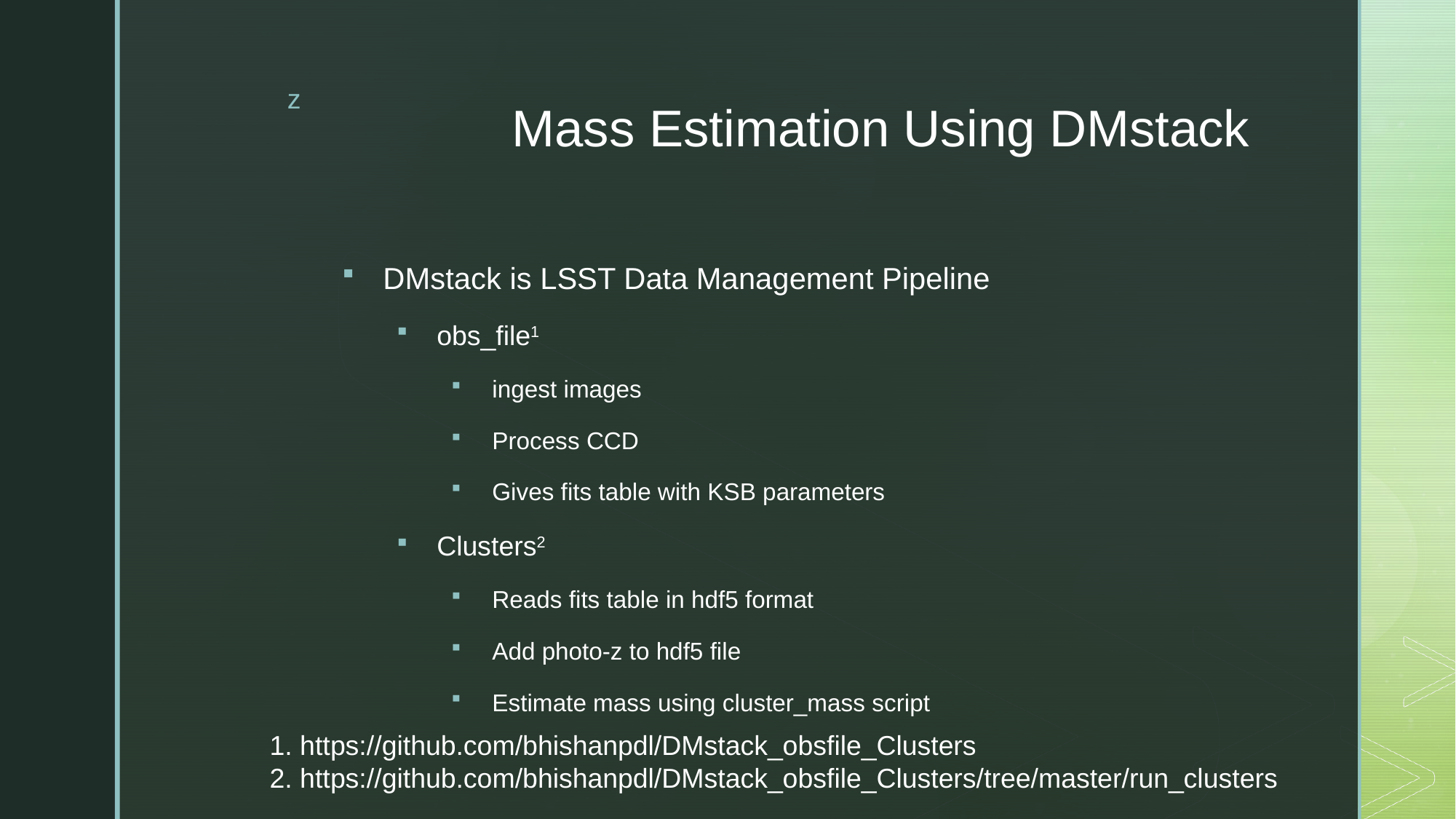

# Mass Estimation Using DMstack
DMstack is LSST Data Management Pipeline
obs_file1
ingest images
Process CCD
Gives fits table with KSB parameters
Clusters2
Reads fits table in hdf5 format
Add photo-z to hdf5 file
Estimate mass using cluster_mass script
1. https://github.com/bhishanpdl/DMstack_obsfile_Clusters
2. https://github.com/bhishanpdl/DMstack_obsfile_Clusters/tree/master/run_clusters